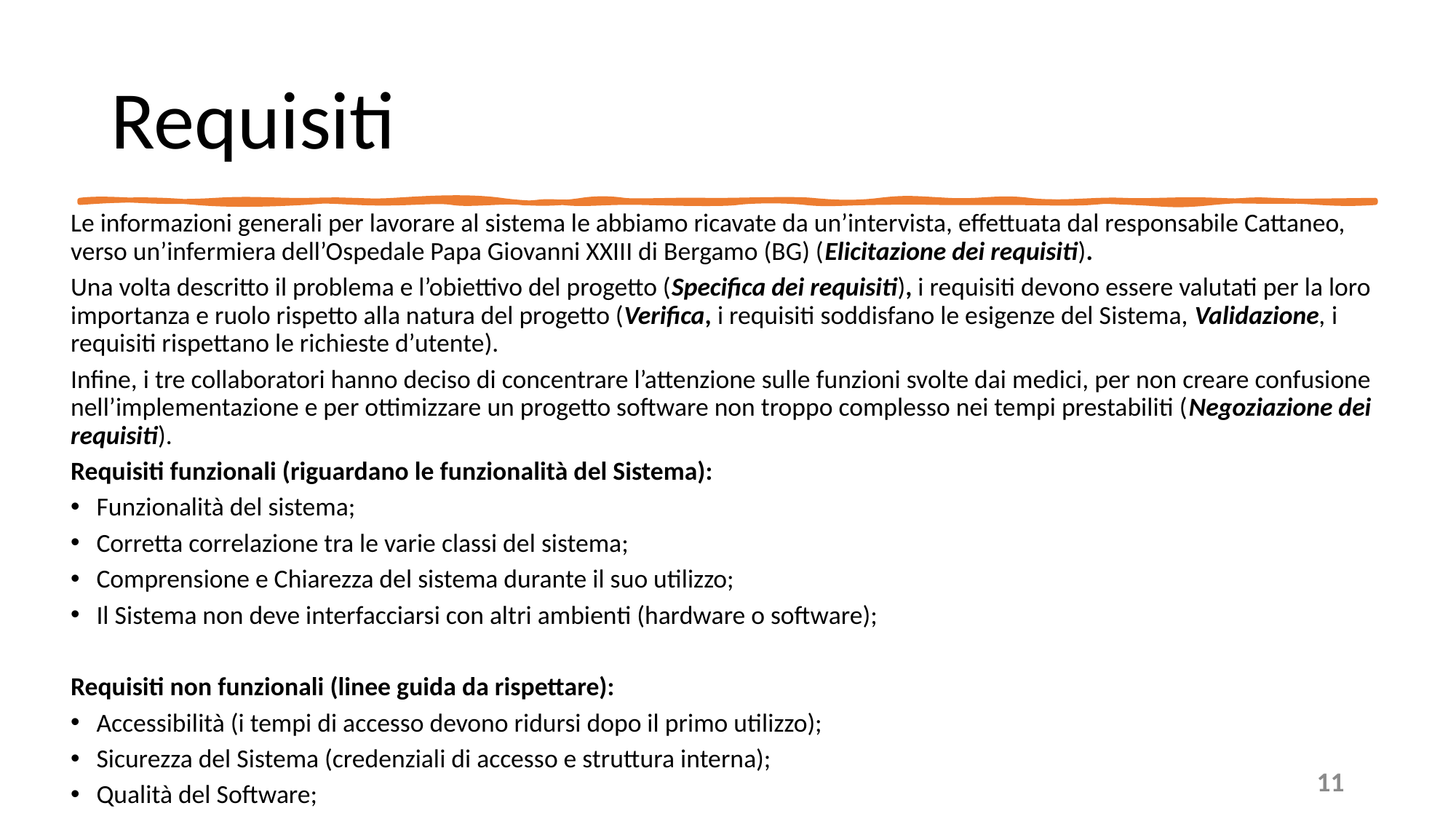

# Requisiti

Le informazioni generali per lavorare al sistema le abbiamo ricavate da un’intervista, effettuata dal responsabile Cattaneo, verso un’infermiera dell’Ospedale Papa Giovanni XXIII di Bergamo (BG) (Elicitazione dei requisiti).
Una volta descritto il problema e l’obiettivo del progetto (Specifica dei requisiti), i requisiti devono essere valutati per la loro importanza e ruolo rispetto alla natura del progetto (Verifica, i requisiti soddisfano le esigenze del Sistema, Validazione, i requisiti rispettano le richieste d’utente).
Infine, i tre collaboratori hanno deciso di concentrare l’attenzione sulle funzioni svolte dai medici, per non creare confusione nell’implementazione e per ottimizzare un progetto software non troppo complesso nei tempi prestabiliti (Negoziazione dei requisiti).
Requisiti funzionali (riguardano le funzionalità del Sistema):
Funzionalità del sistema;
Corretta correlazione tra le varie classi del sistema;
Comprensione e Chiarezza del sistema durante il suo utilizzo;
Il Sistema non deve interfacciarsi con altri ambienti (hardware o software);

Requisiti non funzionali (linee guida da rispettare):
Accessibilità (i tempi di accesso devono ridursi dopo il primo utilizzo);
Sicurezza del Sistema (credenziali di accesso e struttura interna);
Qualità del Software;

11